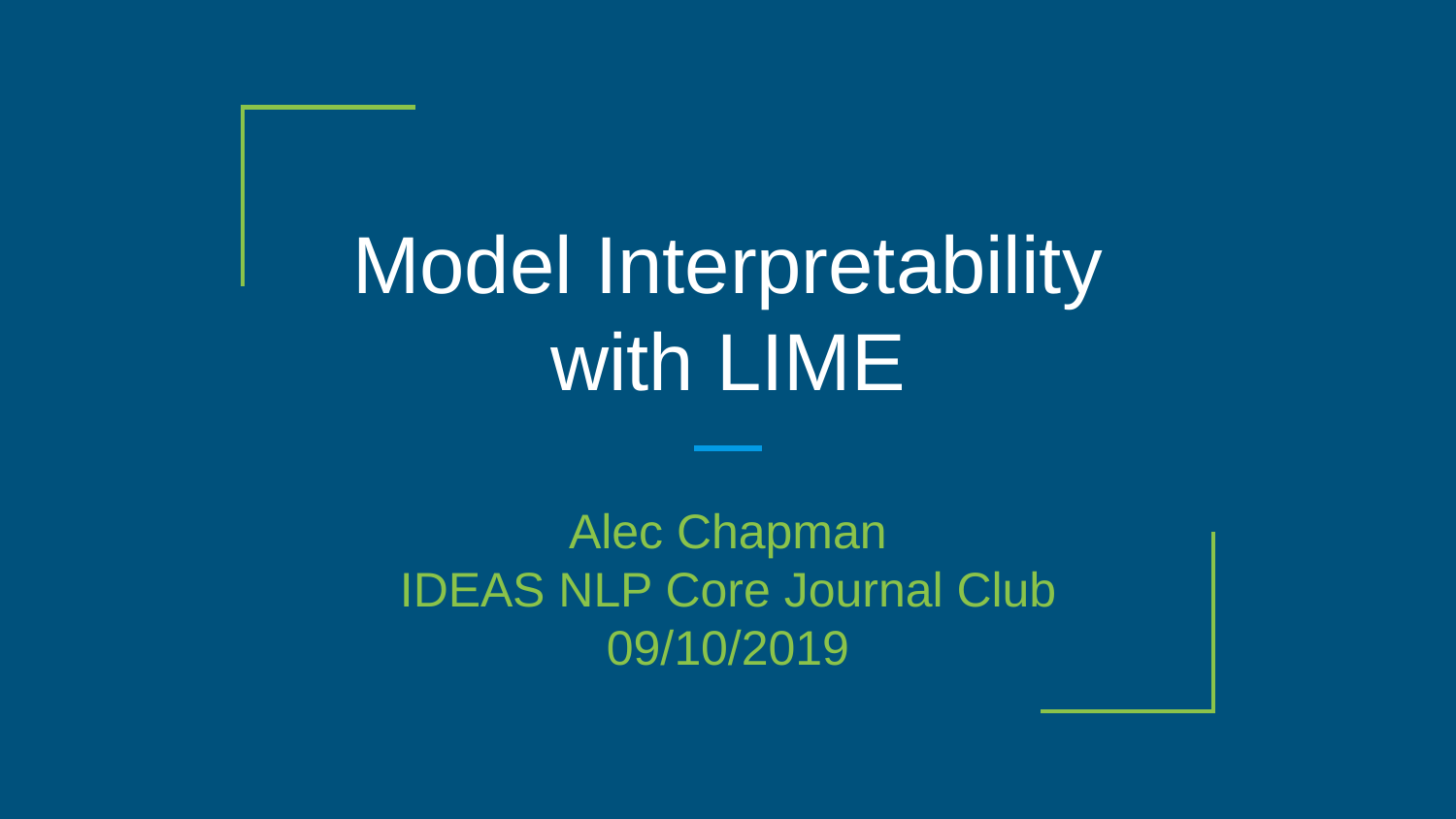

# Model Interpretability with LIME
Alec Chapman
IDEAS NLP Core Journal Club
09/10/2019